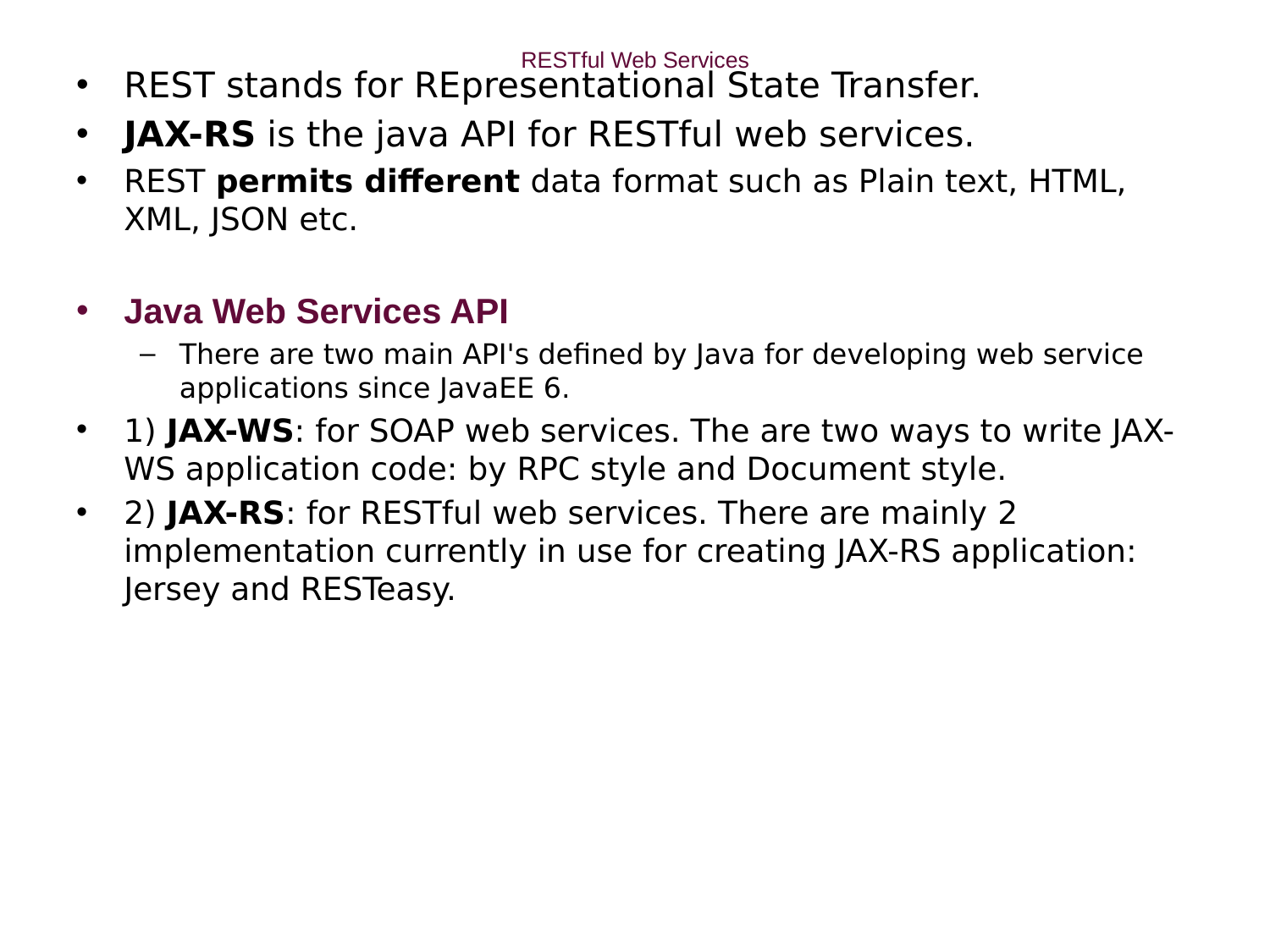

# RESTful Web Services
REST stands for REpresentational State Transfer.
JAX-RS is the java API for RESTful web services.
REST permits different data format such as Plain text, HTML, XML, JSON etc.

Java Web Services API
There are two main API's defined by Java for developing web service applications since JavaEE 6.
1) JAX-WS: for SOAP web services. The are two ways to write JAX-WS application code: by RPC style and Document style.
2) JAX-RS: for RESTful web services. There are mainly 2 implementation currently in use for creating JAX-RS application: Jersey and RESTeasy.